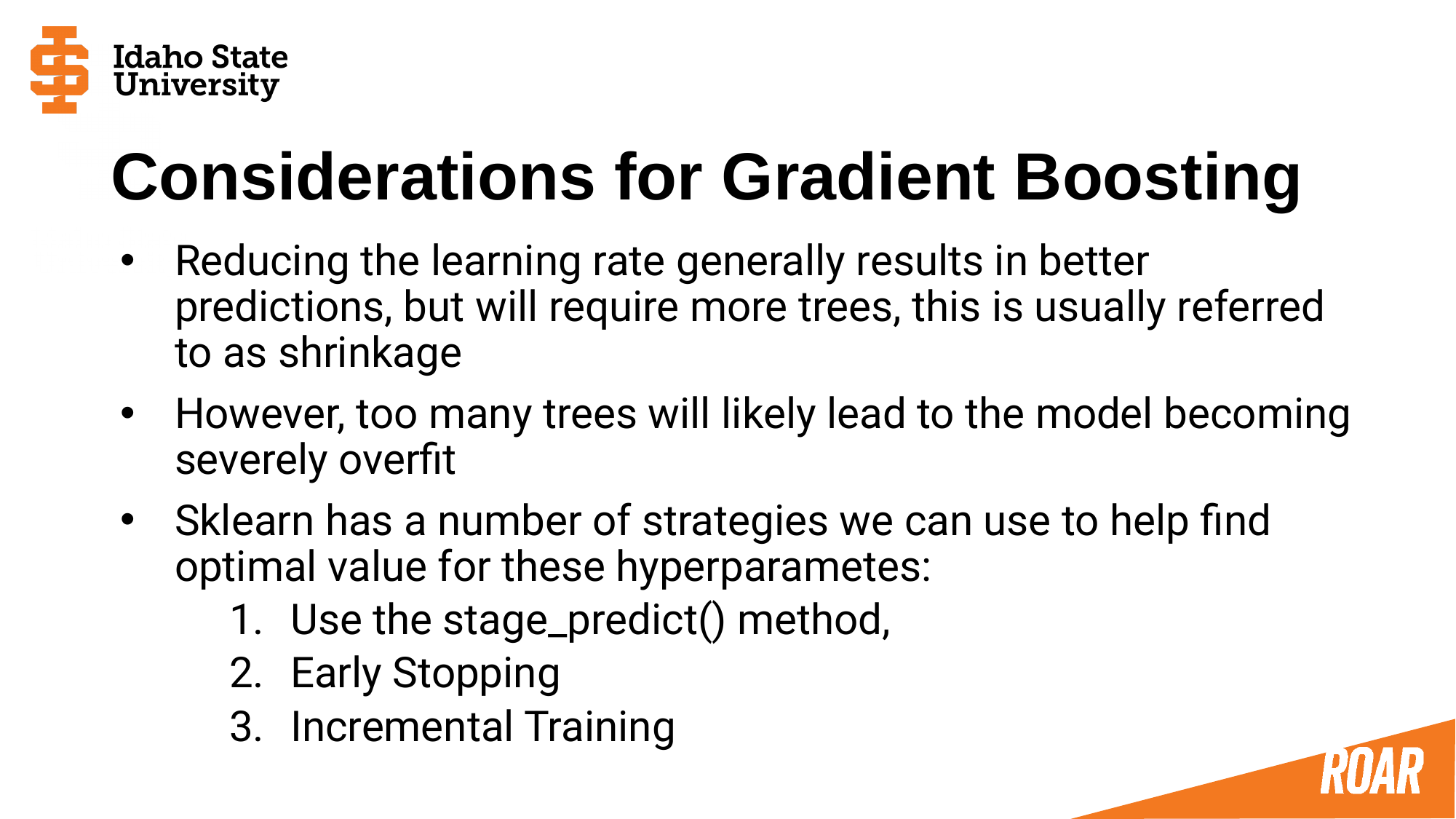

# Considerations for Gradient Boosting
Reducing the learning rate generally results in better predictions, but will require more trees, this is usually referred to as shrinkage
However, too many trees will likely lead to the model becoming severely overfit
Sklearn has a number of strategies we can use to help find optimal value for these hyperparametes:
Use the stage_predict() method,
Early Stopping
Incremental Training